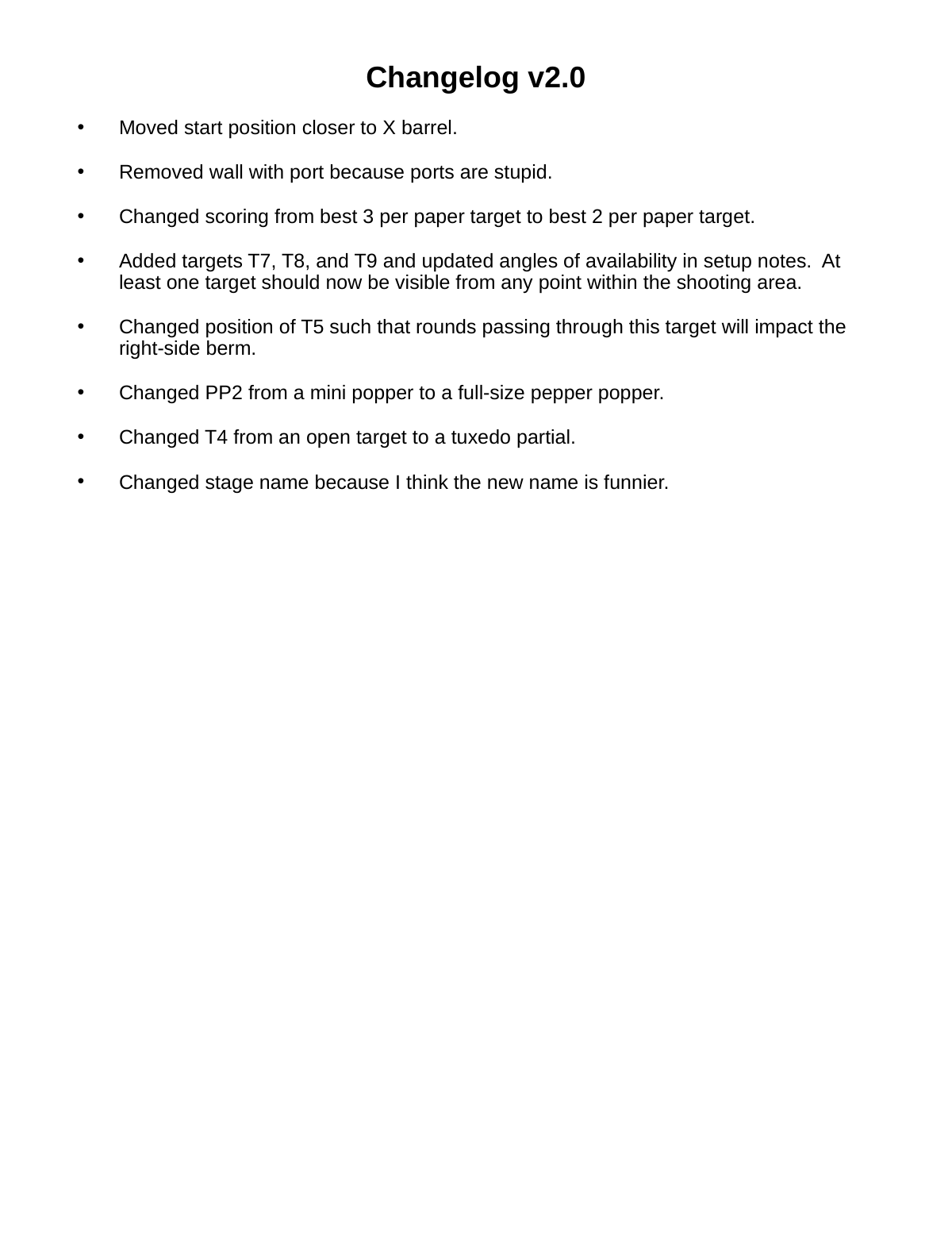

Changelog v2.0
Moved start position closer to X barrel.
Removed wall with port because ports are stupid.
Changed scoring from best 3 per paper target to best 2 per paper target.
Added targets T7, T8, and T9 and updated angles of availability in setup notes.  At least one target should now be visible from any point within the shooting area.
Changed position of T5 such that rounds passing through this target will impact the right-side berm.
Changed PP2 from a mini popper to a full-size pepper popper.
Changed T4 from an open target to a tuxedo partial.
Changed stage name because I think the new name is funnier.